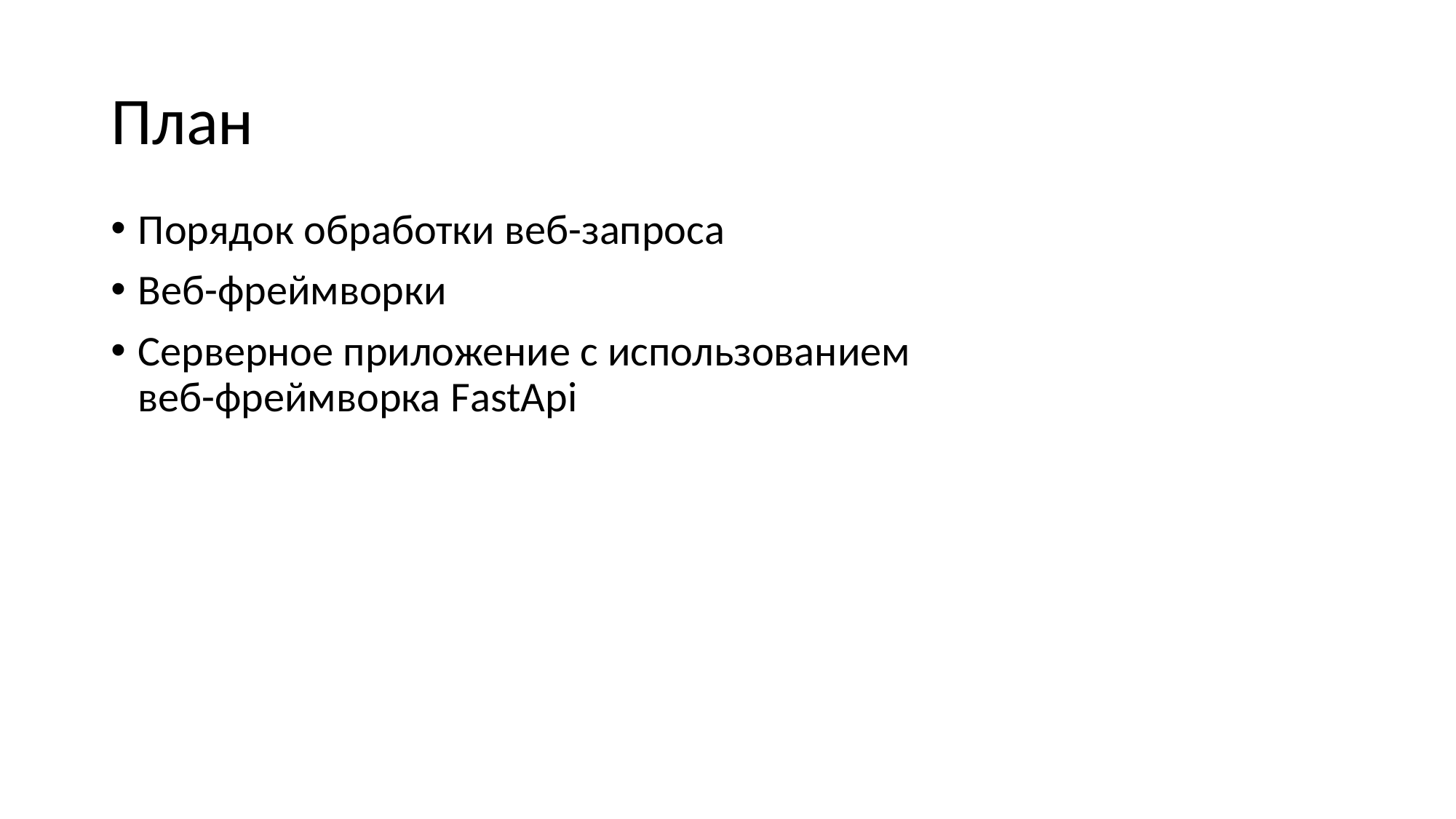

# План
Порядок обработки веб-запроса
Веб-фреймворки
Серверное приложение с использованием
веб-фреймворка FastApi